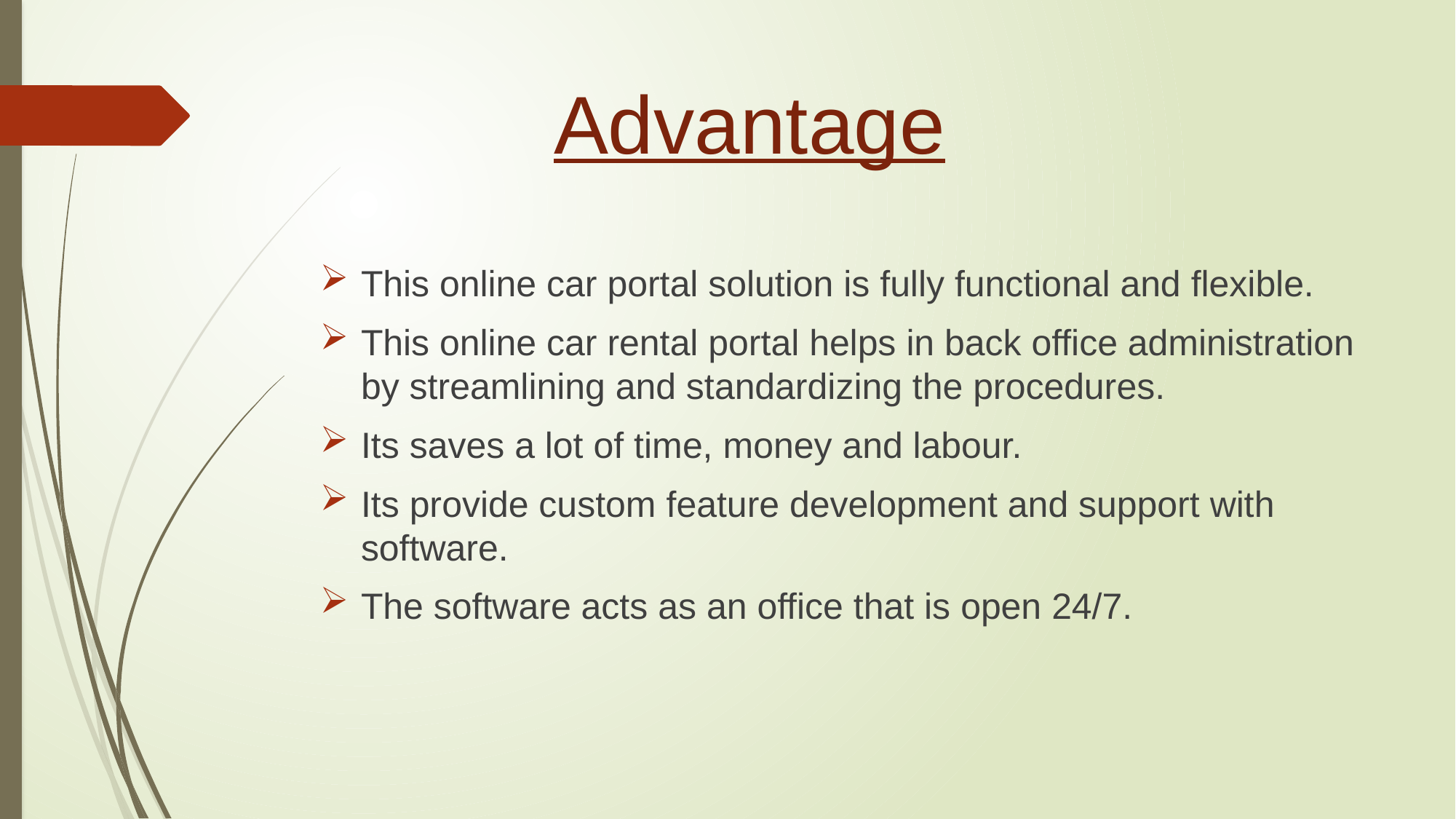

# Advantage
This online car portal solution is fully functional and flexible.
This online car rental portal helps in back office administration by streamlining and standardizing the procedures.
Its saves a lot of time, money and labour.
Its provide custom feature development and support with software.
The software acts as an office that is open 24/7.